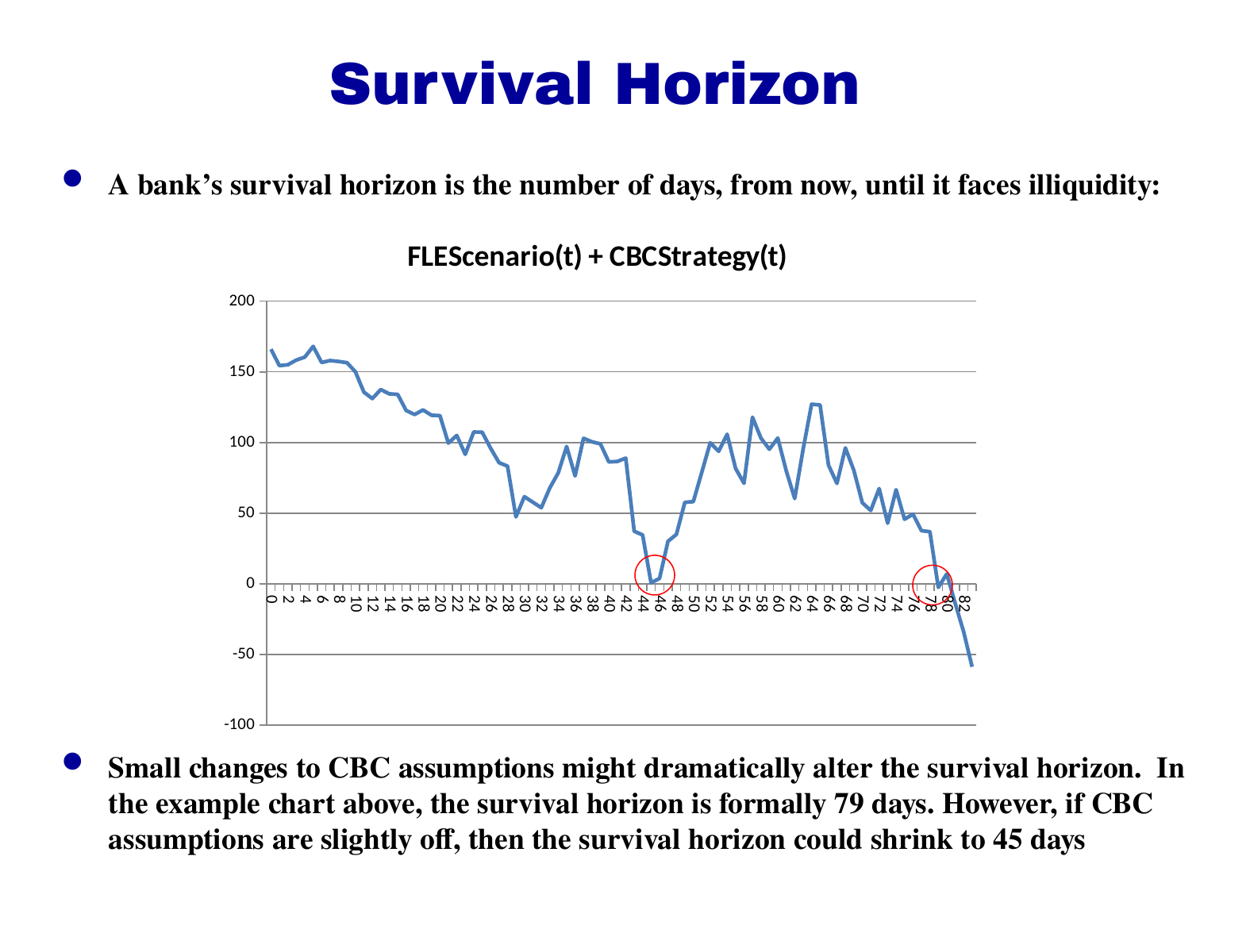

# Survival Horizon
A bank’s survival horizon is the number of days, from now, until it faces illiquidity:

Small changes to CBC assumptions might dramatically alter the survival horizon.  In the example chart above, the survival horizon is formally 79 days. However, if CBC assumptions are slightly off, then the survival horizon could shrink to 45 days

### Chart: FLEScenario(t) + CBCStrategy(t)

| Category |  |
|---|---|
| 0 | 166.08999999999992 |
| 1 | 154.41000000000008 |
| 2 | 155.01 |
| 3 | 158.32999999999993 |
| 4 | 160.43000000000006 |
| 5 | 168.05999999999995 |
| 6 | 156.6500000000001 |
| 7 | 158.0 |
| 8 | 157.3800000000001 |
| 9 | 156.5 |
| 10 | 150.03999999999996 |
| 11 | 135.67000000000007 |
| 12 | 131.08999999999992 |
| 13 | 137.5 |
| 14 | 134.48000000000002 |
| 15 | 134.07999999999993 |
| 16 | 122.70000000000005 |
| 17 | 119.80999999999995 |
| 18 | 123.05999999999995 |
| 19 | 119.29999999999995 |
| 20 | 119.05999999999995 |
| 21 | 99.59999999999991 |
| 22 | 105.01999999999998 |
| 23 | 91.6400000000001 |
| 24 | 107.43000000000006 |
| 25 | 107.32999999999993 |
| 26 | 96.0 |
| 27 | 85.72000000000003 |
| 28 | 83.29999999999995 |
| 29 | 47.34999999999991 |
| 30 | 61.66000000000008 |
| 31 | 57.75 |
| 32 | 53.819999999999936 |
| 33 | 67.73000000000002 |
| 34 | 78.47000000000003 |
| 35 | 97.19000000000005 |
| 36 | 76.34999999999991 |
| 37 | 103.00999999999999 |
| 38 | 100.47000000000003 |
| 39 | 99.07999999999993 |
| 40 | 86.27999999999997 |
| 41 | 86.57999999999993 |
| 42 | 88.96000000000004 |
| 43 | 37.190000000000055 |
| 44 | 34.549999999999955 |
| 45 | 0.6700000000000728 |
| 46 | 3.7899999999999636 |
| 47 | 30.039999999999964 |
| 48 | 34.98000000000002 |
| 49 | 57.65000000000009 |
| 50 | 58.13000000000011 |
| 51 | 78.91000000000008 |
| 52 | 99.80999999999995 |
| 53 | 93.77999999999997 |
| 54 | 105.84999999999991 |
| 55 | 81.70000000000005 |
| 56 | 71.09999999999991 |
| 57 | 117.92000000000007 |
| 58 | 103.11999999999989 |
| 59 | 95.23000000000002 |
| 60 | 103.15000000000009 |
| 61 | 79.90000000000009 |
| 62 | 60.27999999999997 |
| 63 | 95.29999999999995 |
| 64 | 127.08999999999992 |
| 65 | 126.58999999999992 |
| 66 | 84.0 |
| 67 | 71.04999999999995 |
| 68 | 96.19000000000005 |
| 69 | 80.25 |
| 70 | 57.3900000000001 |
| 71 | 51.88000000000011 |
| 72 | 67.38000000000011 |
| 73 | 42.8599999999999 |
| 74 | 66.57999999999993 |
| 75 | 45.66000000000008 |
| 76 | 49.25 |
| 77 | 37.539999999999964 |
| 78 | 36.8900000000001 |
| 79 | -2.5399999999999636 |
| 80 | 6.970000000000027 |
| 81 | -13.970000000000027 |
| 82 | -34.049999999999955 |
| 83 | -58.76999999999998 |